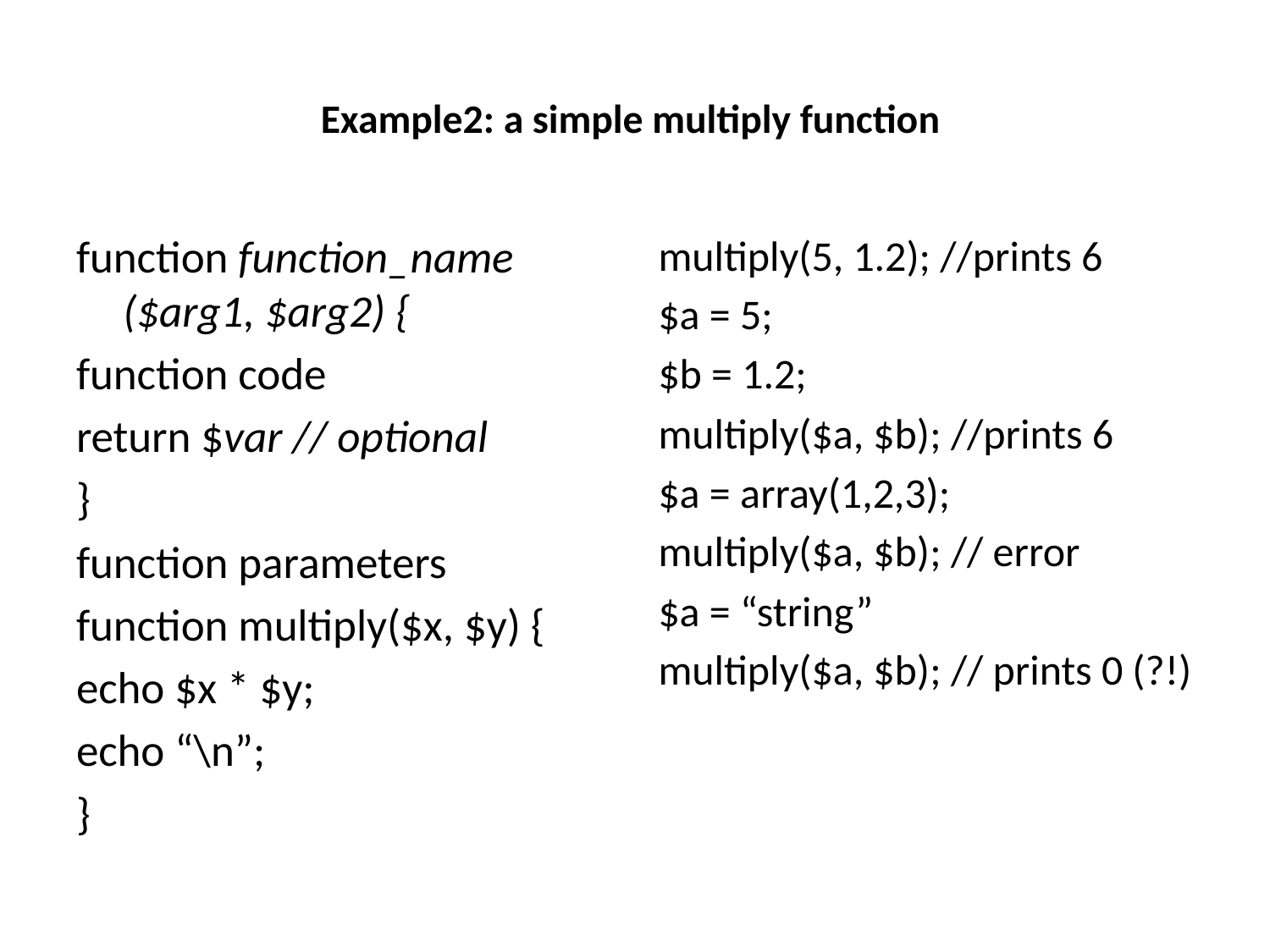

# Example2: a simple multiply function
function function_name ($arg1, $arg2) {
function code
return $var // optional
}
function parameters
function multiply($x, $y) {
echo $x * $y;
echo “\n”;
}

multiply(5, 1.2); //prints 6
$a = 5;
$b = 1.2;
multiply($a, $b); //prints 6
$a = array(1,2,3);
multiply($a, $b); // error
$a = “string”
multiply($a, $b); // prints 0 (?!)